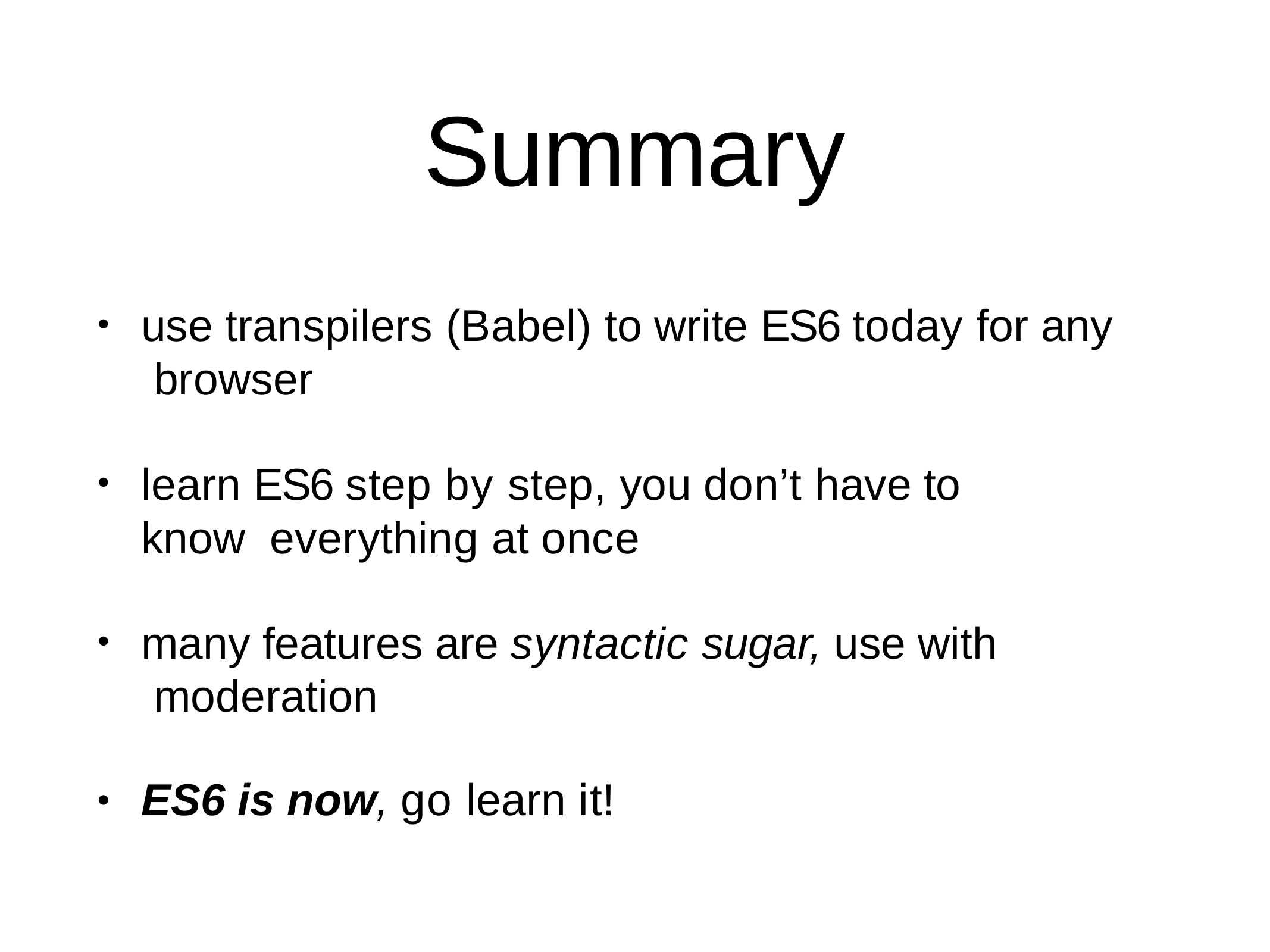

# Summary
use transpilers (Babel) to write ES6 today for any  browser
•
learn ES6 step by step, you don’t have to know  everything at once
•
many features are syntactic sugar, use with  moderation
•
ES6 is now, go learn it!
•